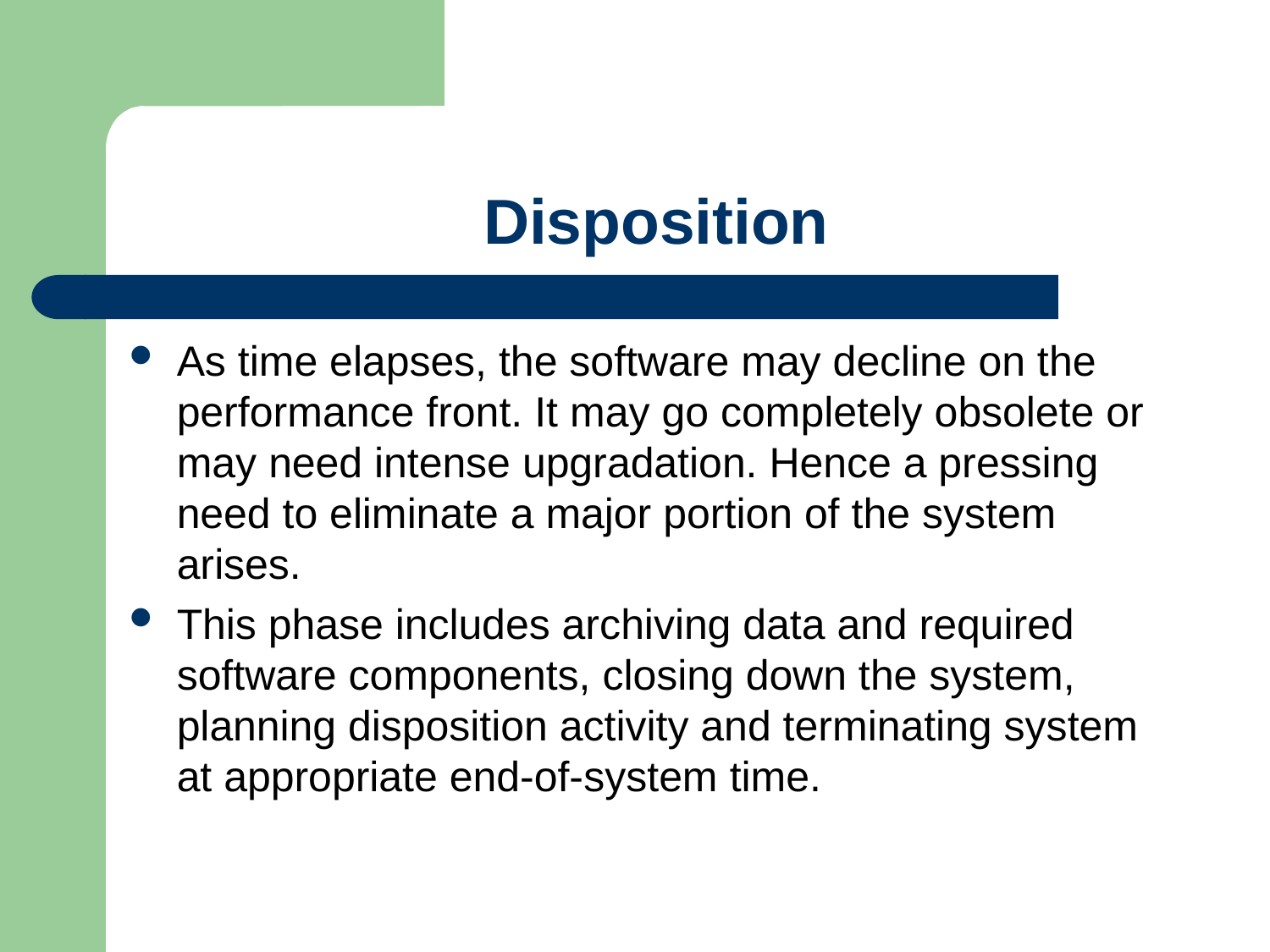

# Disposition
As time elapses, the software may decline on the performance front. It may go completely obsolete or may need intense upgradation. Hence a pressing need to eliminate a major portion of the system arises.
This phase includes archiving data and required software components, closing down the system, planning disposition activity and terminating system at appropriate end-of-system time.